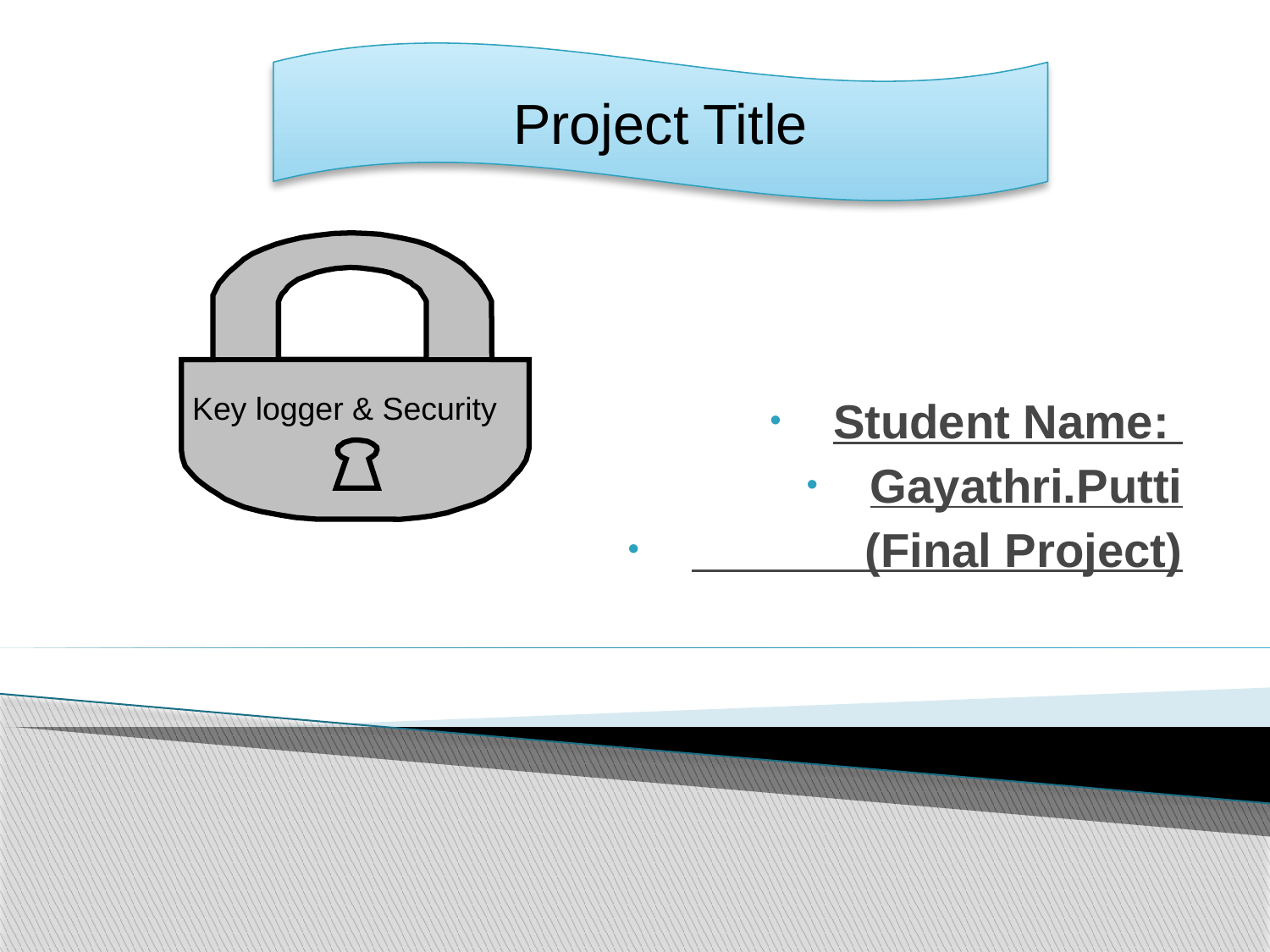

Student Name:
Gayathri.Putti
             (Final Project)
Project Title

Key logger & Security